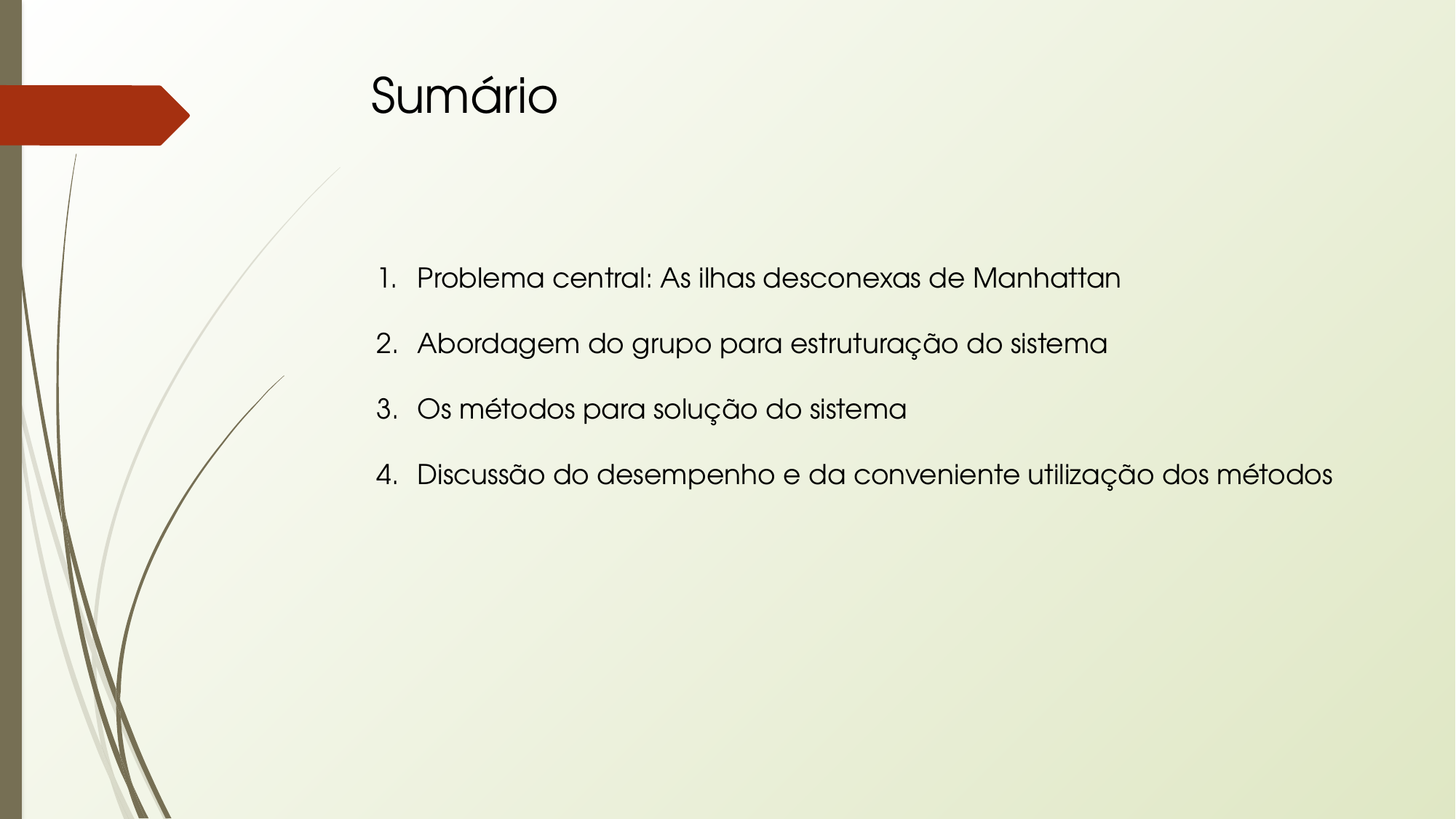

Sumário
Problema central: As ilhas desconexas de Manhattan

Abordagem do grupo para estruturação do sistema

Os métodos para solução do sistema

Discussão do desempenho e da conveniente utilização dos métodos